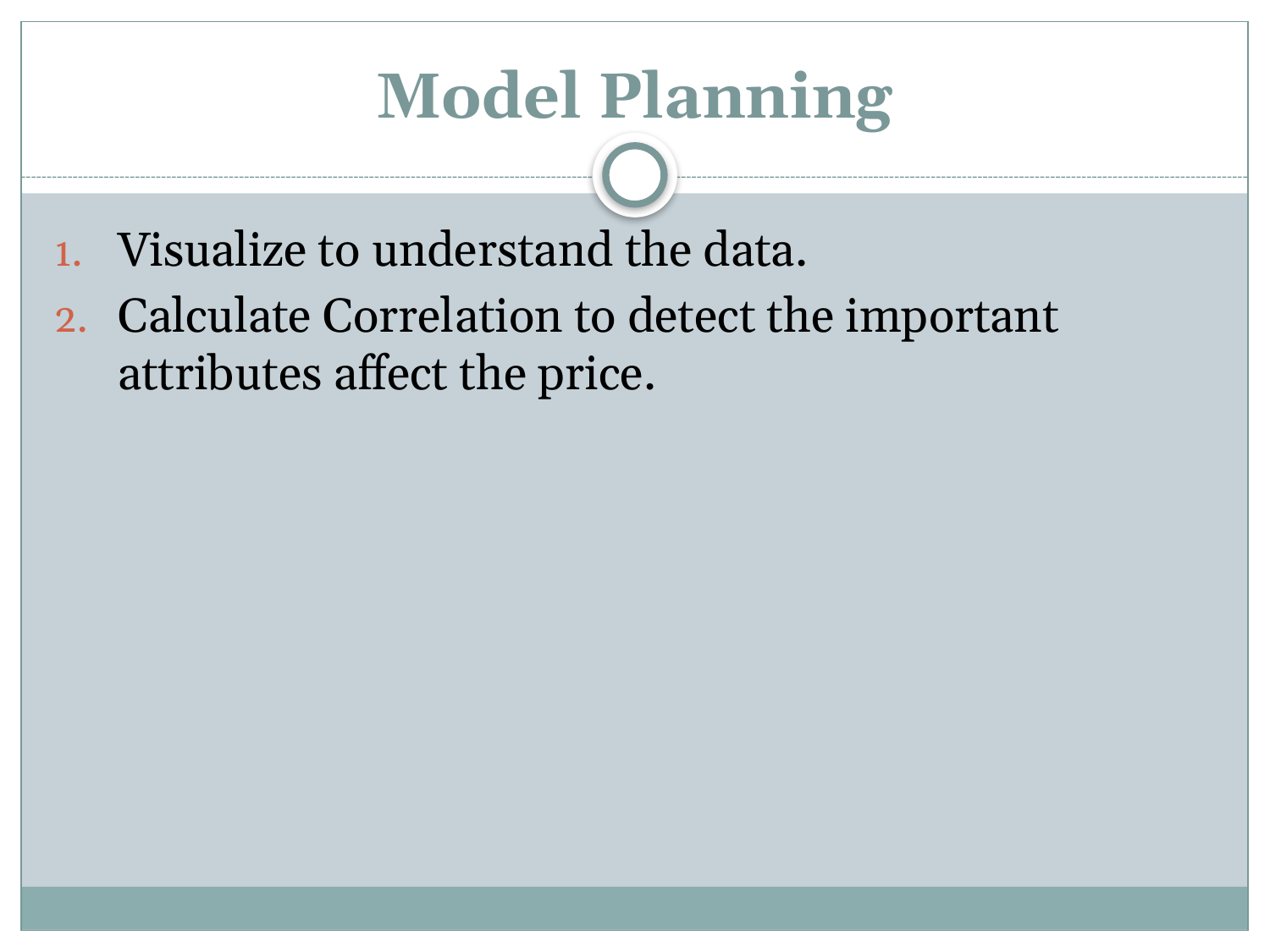

# Model Planning
Visualize to understand the data.
Calculate Correlation to detect the important attributes affect the price.